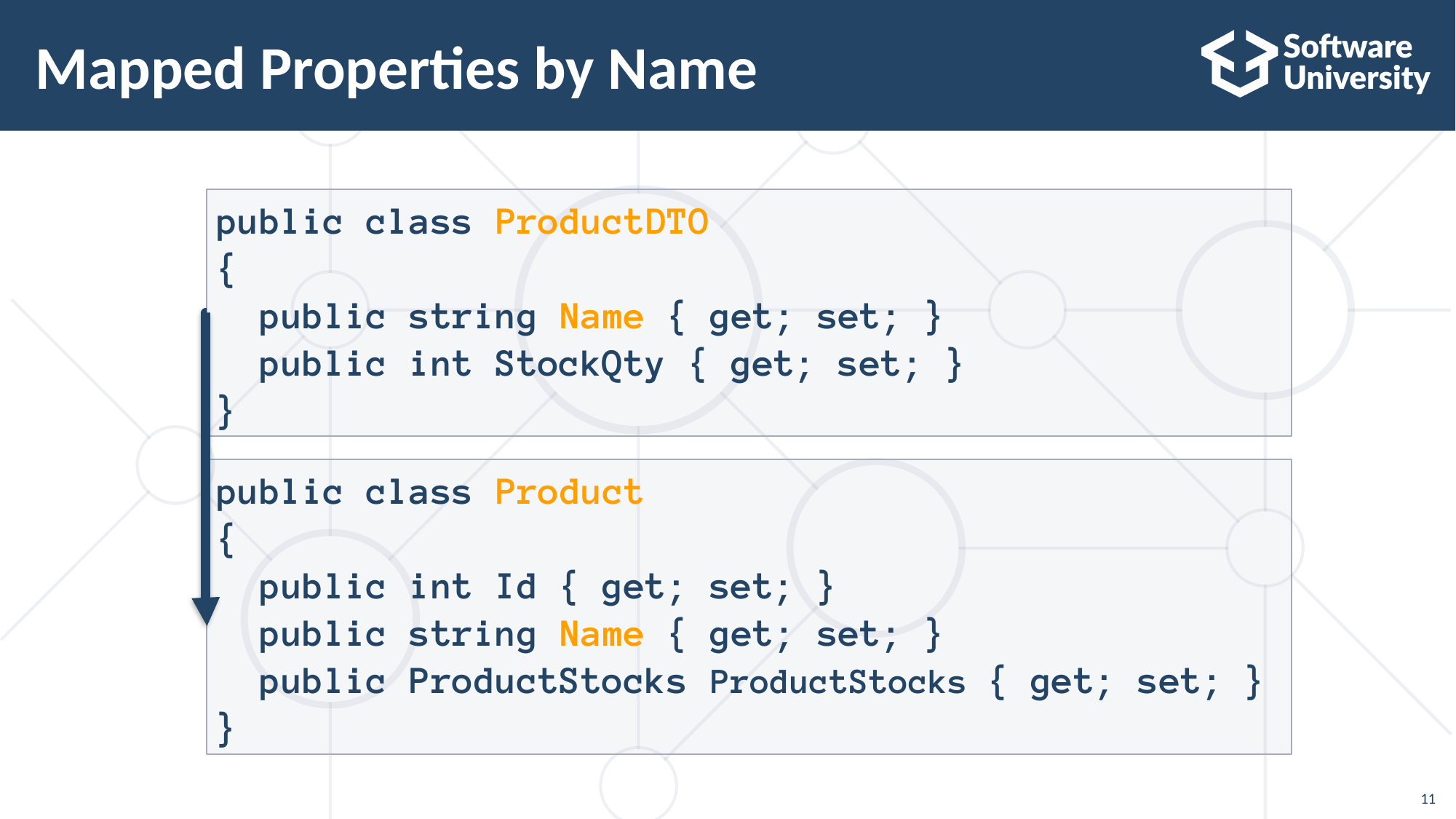

# Mapped Properties by Name
public class ProductDTO
{
  public string Name { get; set; }
  public int StockQty { get; set; }
}
public class Product
{
  public int Id { get; set; }
  public string Name { get; set; }
  public ProductStocks ProductStocks { get; set; }
}
11